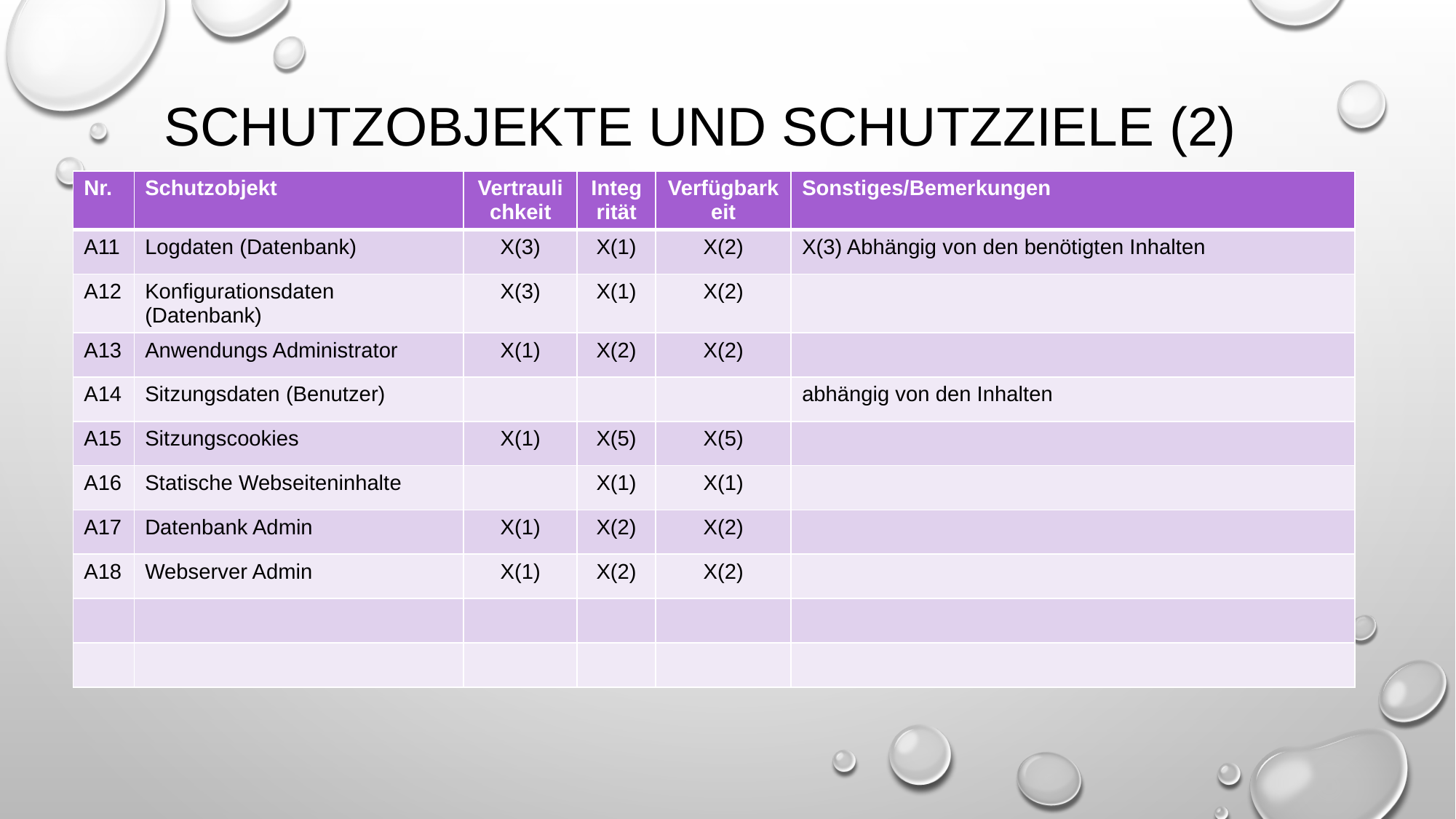

# Schutzobjekte und Schutzziele (2)
| Nr. | Schutzobjekt | Vertraulichkeit | Integrität | Verfügbarkeit | Sonstiges/Bemerkungen |
| --- | --- | --- | --- | --- | --- |
| A11 | Logdaten (Datenbank) | X(3) | X(1) | X(2) | X(3) Abhängig von den benötigten Inhalten |
| A12 | Konfigurationsdaten (Datenbank) | X(3) | X(1) | X(2) |  |
| A13 | Anwendungs Administrator | X(1) | X(2) | X(2) |  |
| A14 | Sitzungsdaten (Benutzer) |  |  |  | abhängig von den Inhalten |
| A15 | Sitzungscookies | X(1) | X(5) | X(5) |  |
| A16 | Statische Webseiteninhalte |  | X(1) | X(1) |  |
| A17 | Datenbank Admin | X(1) | X(2) | X(2) |  |
| A18 | Webserver Admin | X(1) | X(2) | X(2) |  |
|  |  |  |  |  |  |
|  |  |  |  |  |  |